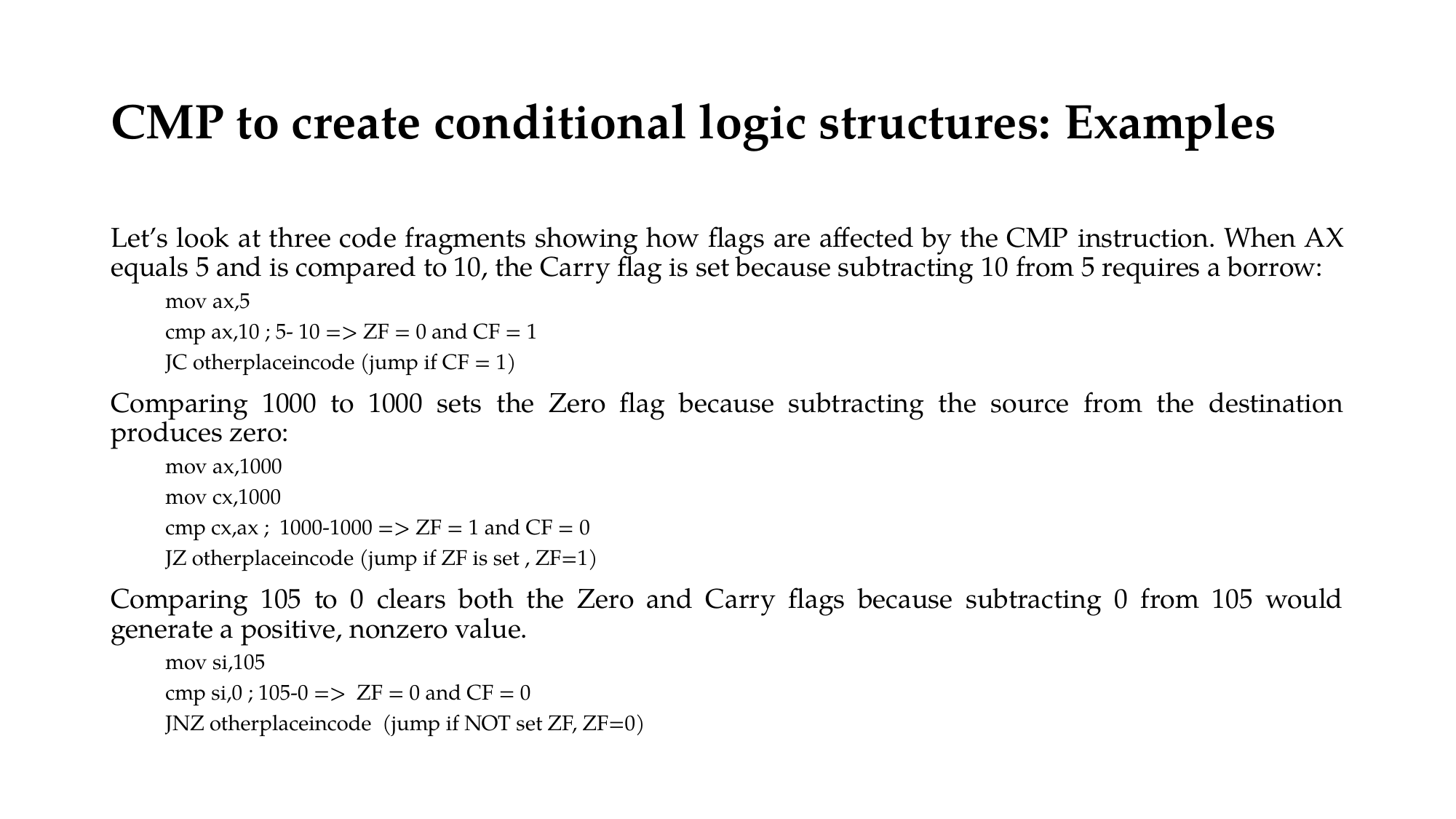

# CMP to create conditional logic structures: Examples
Let’s look at three code fragments showing how flags are affected by the CMP instruction. When AX equals 5 and is compared to 10, the Carry flag is set because subtracting 10 from 5 requires a borrow:
mov ax,5
cmp ax,10 ; 5- 10 => ZF = 0 and CF = 1
JC otherplaceincode (jump if CF = 1)
Comparing 1000 to 1000 sets the Zero flag because subtracting the source from the destination produces zero:
mov ax,1000
mov cx,1000
cmp cx,ax ;  1000-1000 => ZF = 1 and CF = 0
JZ otherplaceincode (jump if ZF is set , ZF=1)
Comparing 105 to 0 clears both the Zero and Carry flags because subtracting 0 from 105 would generate a positive, nonzero value.
mov si,105
cmp si,0 ; 105-0 =>  ZF = 0 and CF = 0
JNZ otherplaceincode  (jump if NOT set ZF, ZF=0)